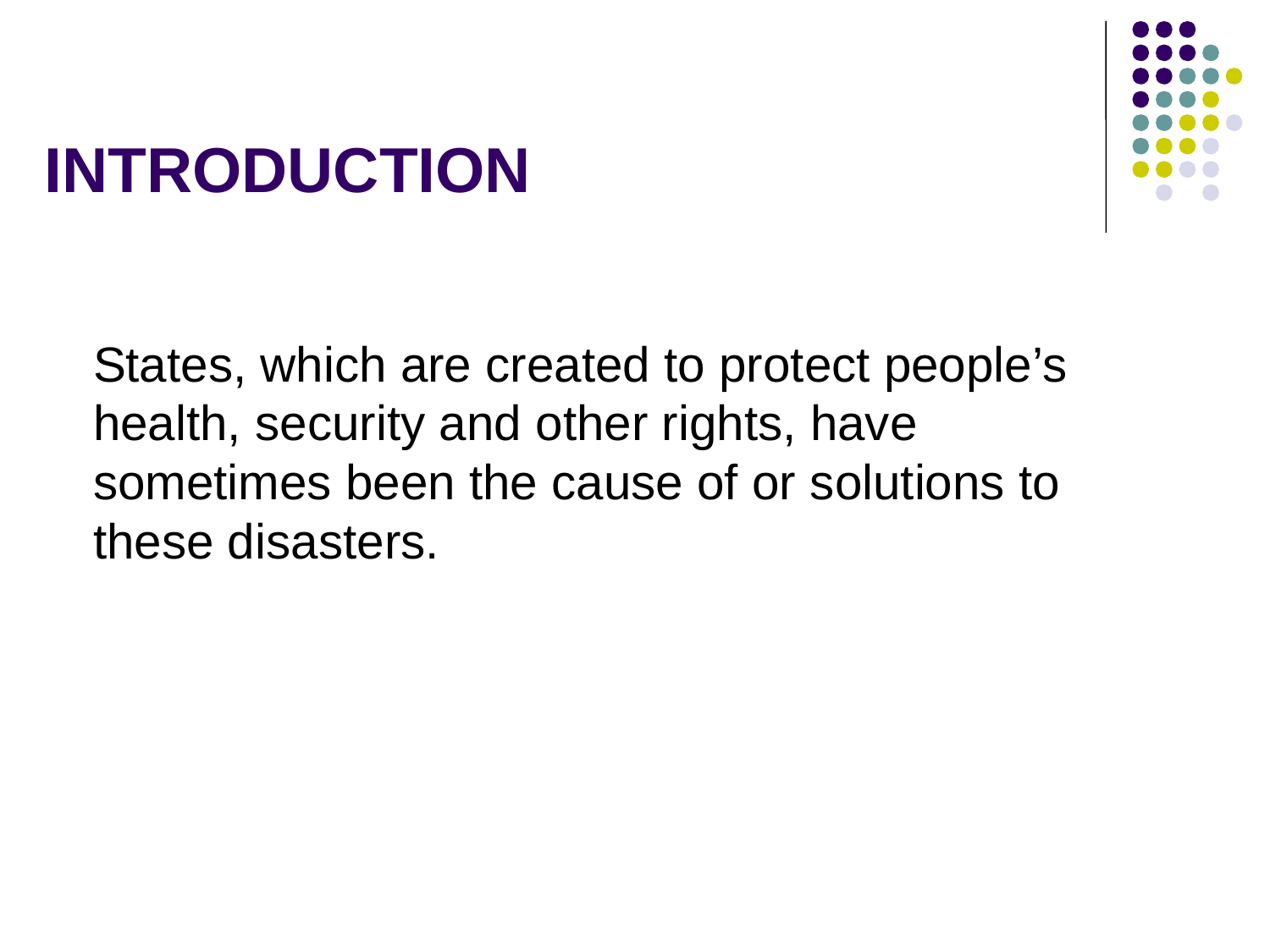

# INTRODUCTION
States, which are created to protect people’s health, security and other rights, have sometimes been the cause of or solutions to these disasters.